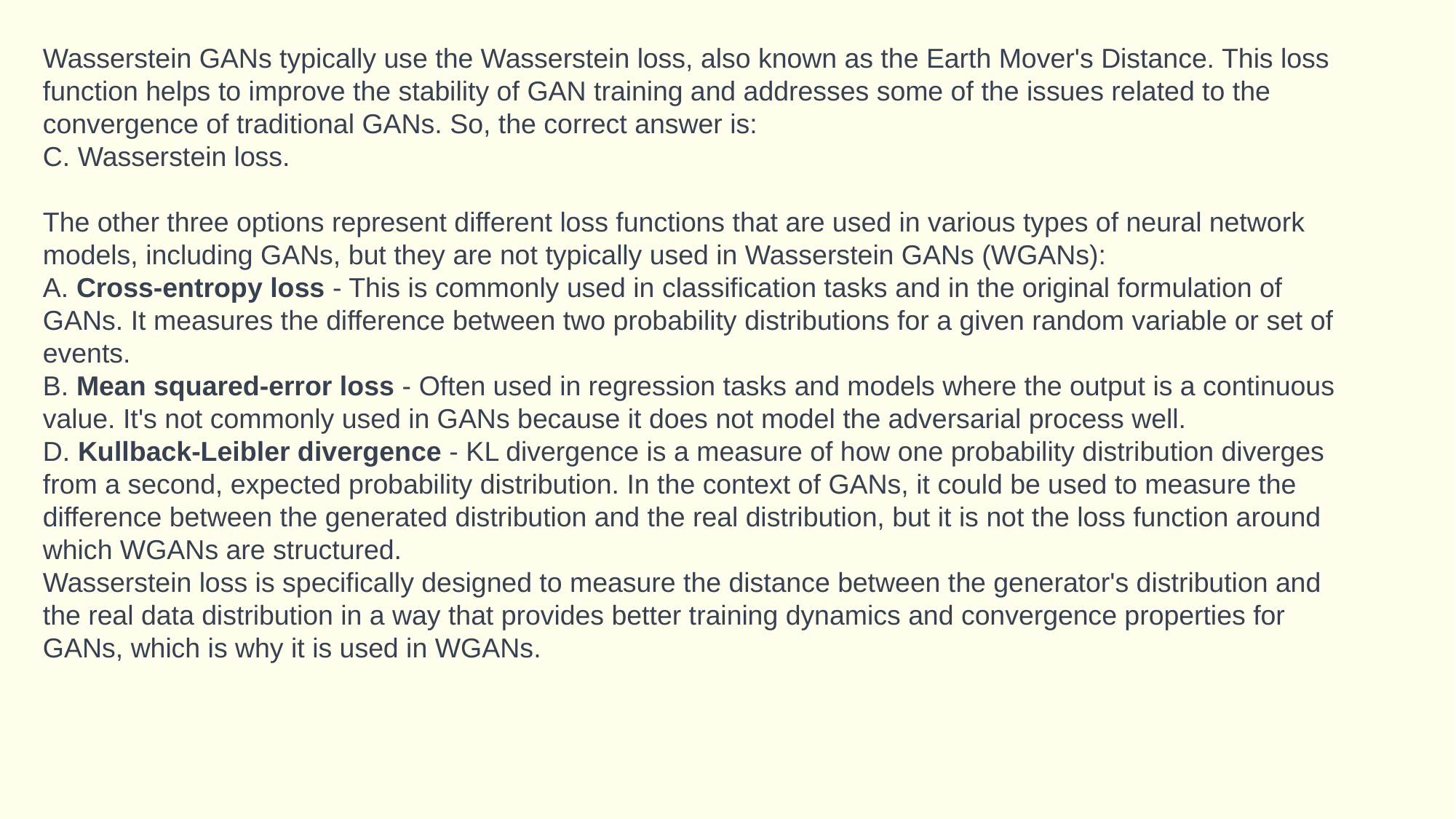

Wasserstein GANs typically use the Wasserstein loss, also known as the Earth Mover's Distance. This loss function helps to improve the stability of GAN training and addresses some of the issues related to the convergence of traditional GANs. So, the correct answer is:
C. Wasserstein loss.

The other three options represent different loss functions that are used in various types of neural network models, including GANs, but they are not typically used in Wasserstein GANs (WGANs):
A. Cross-entropy loss - This is commonly used in classification tasks and in the original formulation of GANs. It measures the difference between two probability distributions for a given random variable or set of events.
B. Mean squared-error loss - Often used in regression tasks and models where the output is a continuous value. It's not commonly used in GANs because it does not model the adversarial process well.
D. Kullback-Leibler divergence - KL divergence is a measure of how one probability distribution diverges from a second, expected probability distribution. In the context of GANs, it could be used to measure the difference between the generated distribution and the real distribution, but it is not the loss function around which WGANs are structured.
Wasserstein loss is specifically designed to measure the distance between the generator's distribution and the real data distribution in a way that provides better training dynamics and convergence properties for GANs, which is why it is used in WGANs.